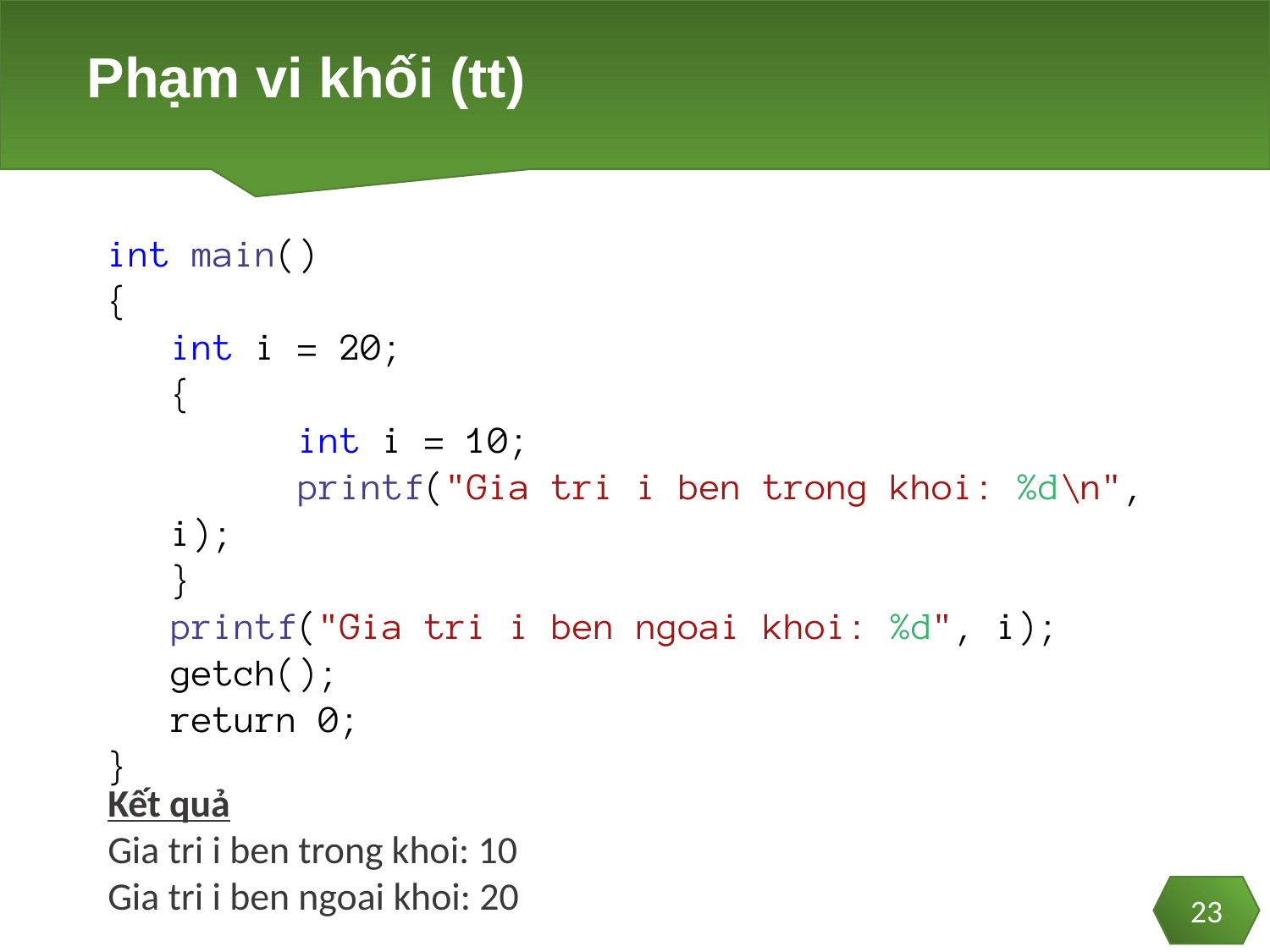

# Phạm vi khối (tt)
int main()
{
int i = 20;
{
	int i = 10;
	printf("Gia tri i ben trong khoi: %d\n", i);
}
printf("Gia tri i ben ngoai khoi: %d", i);
getch();
return 0;
}
Kết quả
Gia tri i ben trong khoi: 10
Gia tri i ben ngoai khoi: 20